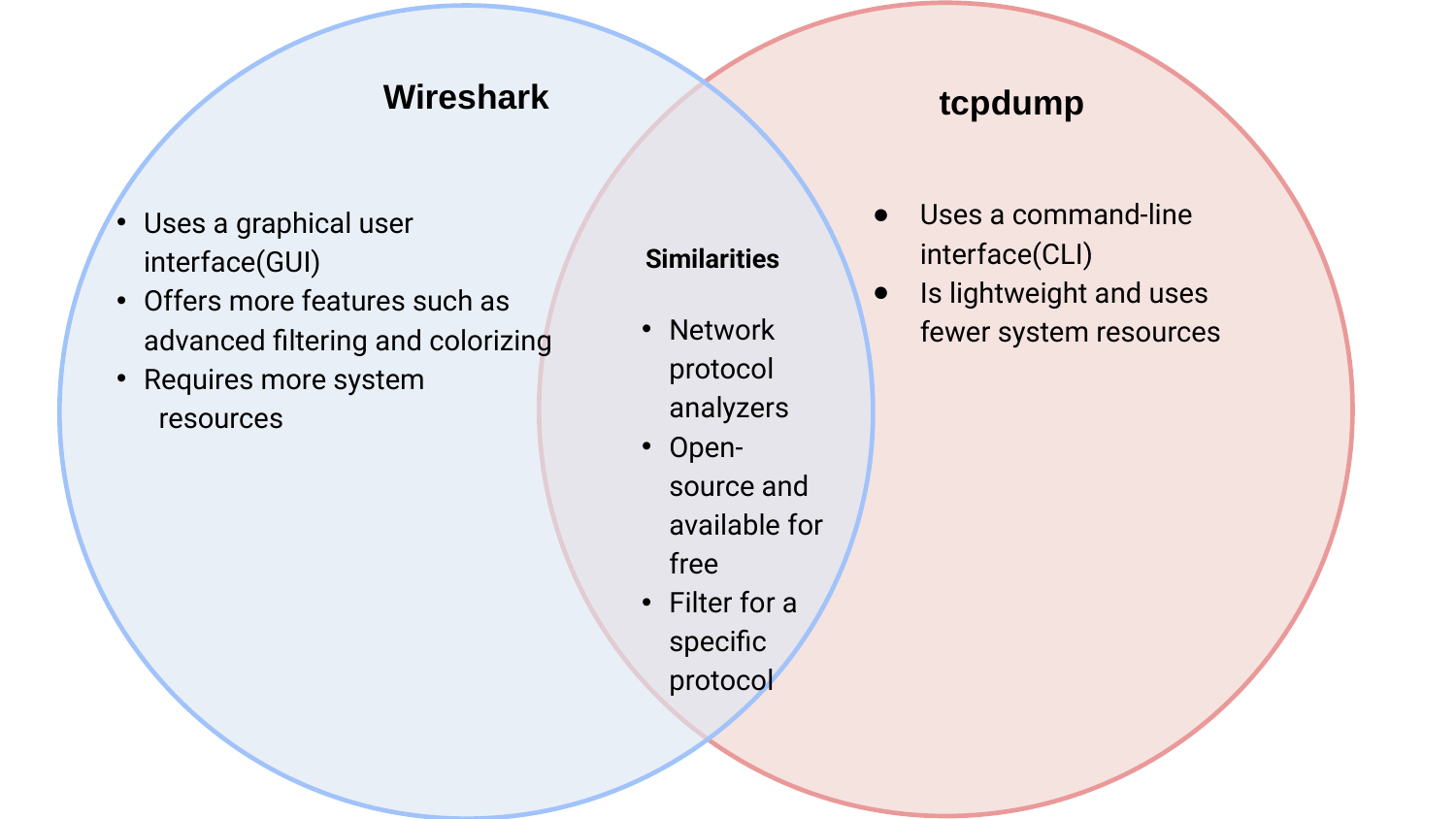

Wireshark
tcpdump
Uses a command-line interface(CLI)
Is lightweight and uses fewer system resources
Uses a graphical user interface(GUI)
Offers more features such as advanced filtering and colorizing
Requires more system
      resources
Similarities

Network protocol analyzers
Open-source and available for free
Filter for a specific protocol